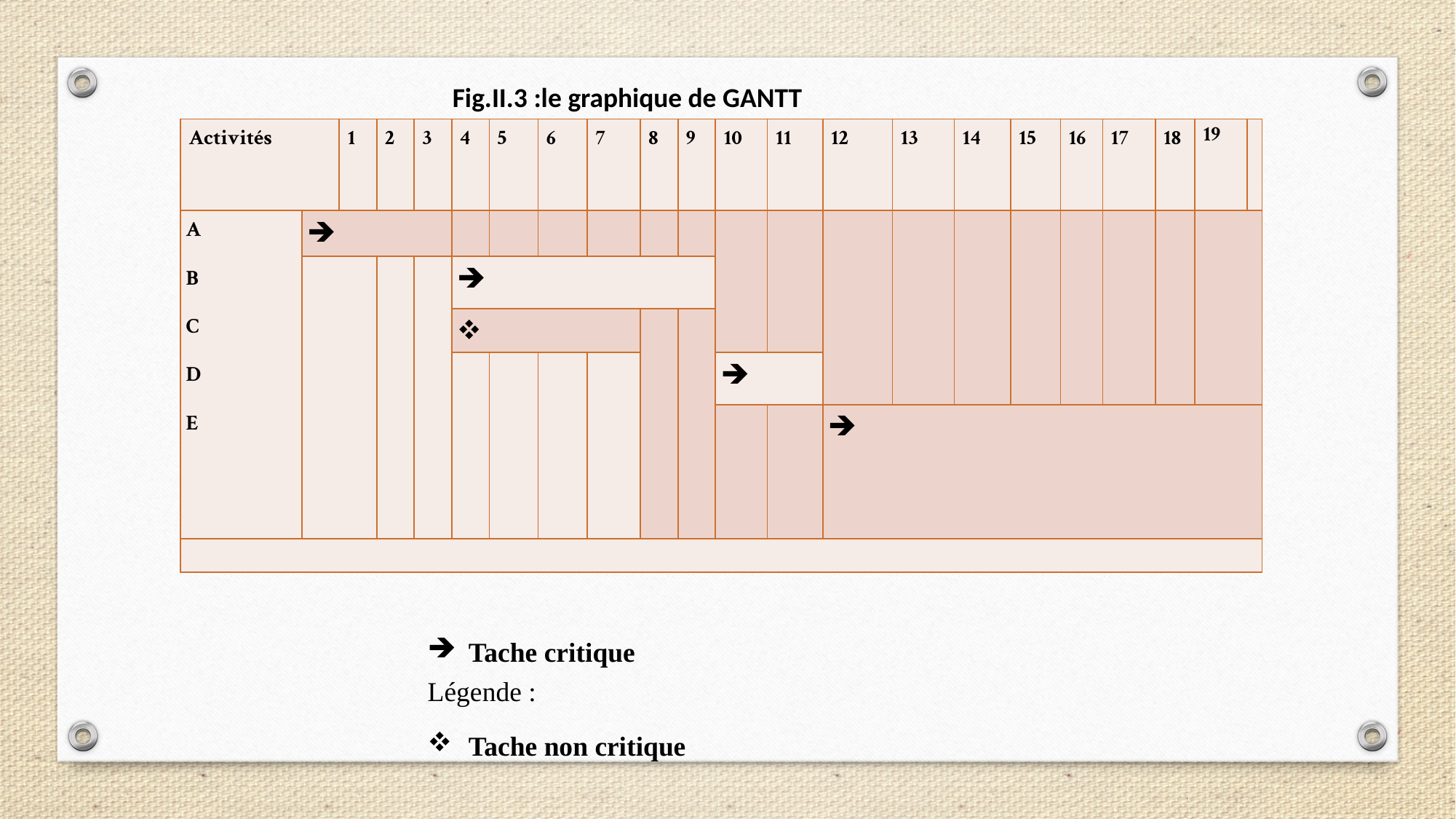

Fig.II.3 :le graphique de GANTT
| Activités |  | 1 | 2 | 3 | 4 | 5 | 6 | 7 | 8 | 9 | 10 | 11 | 12 | 13 | 14 | 15 | 16 | 17 | 18 | 19 |  |
| --- | --- | --- | --- | --- | --- | --- | --- | --- | --- | --- | --- | --- | --- | --- | --- | --- | --- | --- | --- | --- | --- |
| A B C D E |  |  |  |  |  |  |  |  |  |  |  |  |  |  |  |  |  |  |  |  |  |
|  |  |  |  |  |  |  |  |  |  |  |  |  |  |  |  |  |  |  |  |  |  |
|  |  |  |  |  |  |  |  |  |  |  |  |  |  |  |  |  |  |  |  |  |  |
|  |  |  |  |  |  |  |  |  |  |  |  |  |  |  |  |  |  |  |  |  |  |
|  |  |  |  |  |  |  |  |  |  |  |  |  |  |  |  |  |  |  |  |  |  |
|  |  |  |  |  |  |  |  |  |  |  |  |  |  |  |  |  |  |  |  |  |  |
Tache critique
Légende :
Tache non critique